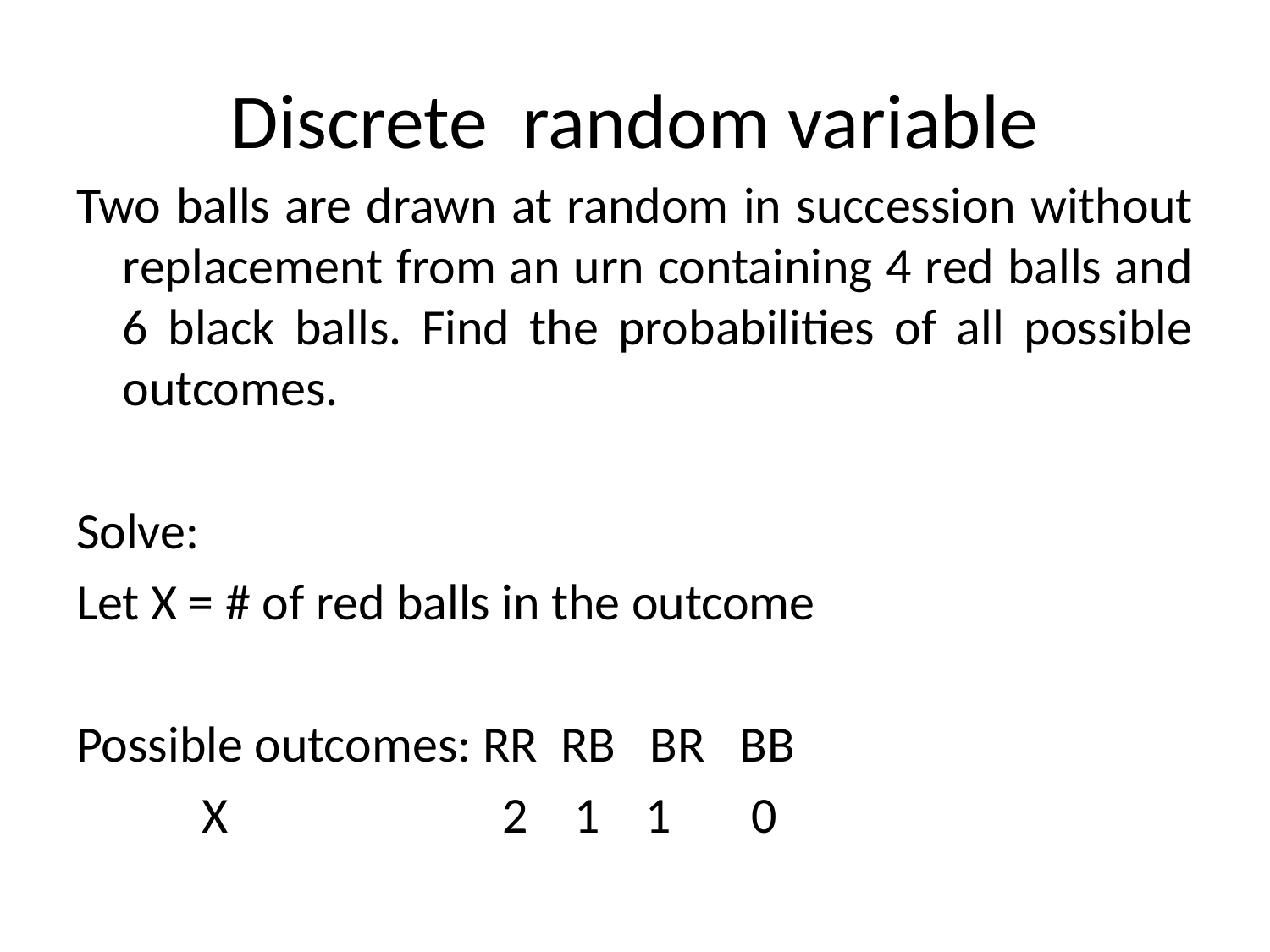

# Discrete  random variable
Two balls are drawn at random in succession without replacement from an urn containing 4 red balls and 6 black balls. Find the probabilities of all possible outcomes.

Solve:
Let X = # of red balls in the outcome

Possible outcomes: RR  RB   BR   BB
           X                        2    1    1       0